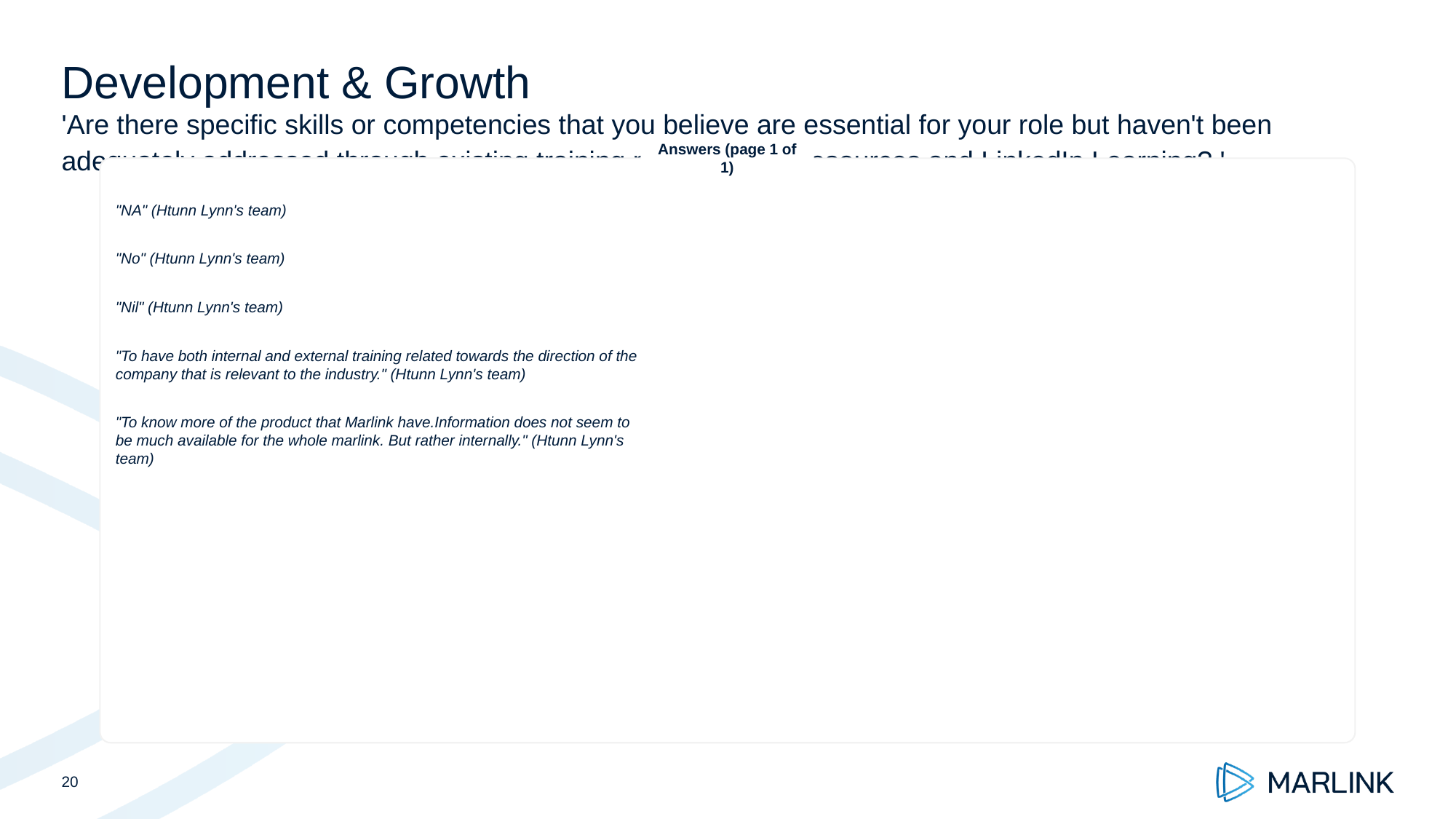

# Development & Growth
'Are there specific skills or competencies that you believe are essential for your role but haven't been adequately addressed through existing training programmes, resources and LinkedIn Learning? '
Answers (page 1 of 1)

"NA" (Htunn Lynn's team)
"No" (Htunn Lynn's team)
"Nil" (Htunn Lynn's team)
"To have both internal and external training related towards the direction of the company that is relevant to the industry." (Htunn Lynn's team)
"To know more of the product that Marlink have.Information does not seem to be much available for the whole marlink. But rather internally." (Htunn Lynn's team)
20